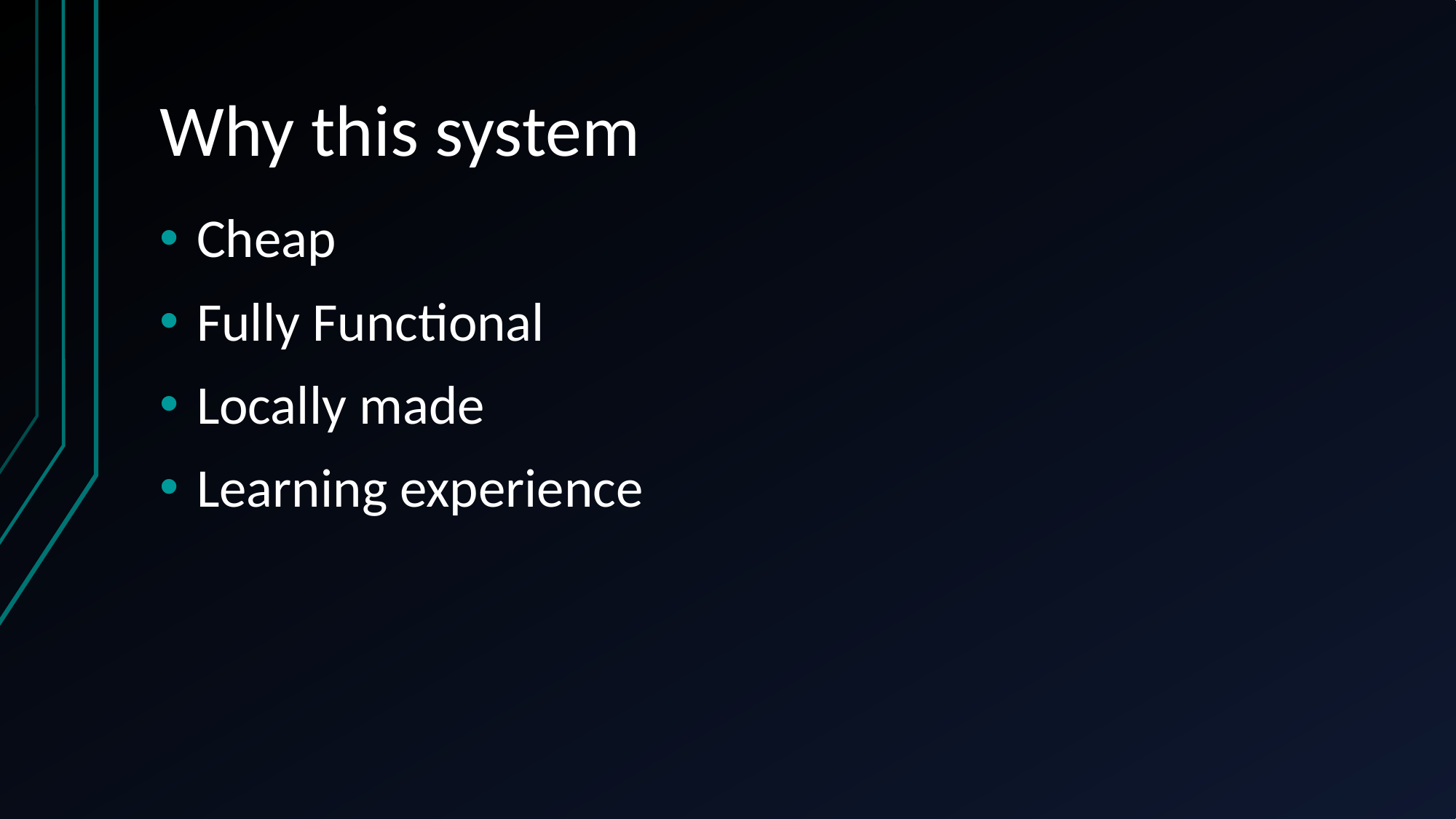

# Why this system
Cheap
Fully Functional
Locally made
Learning experience